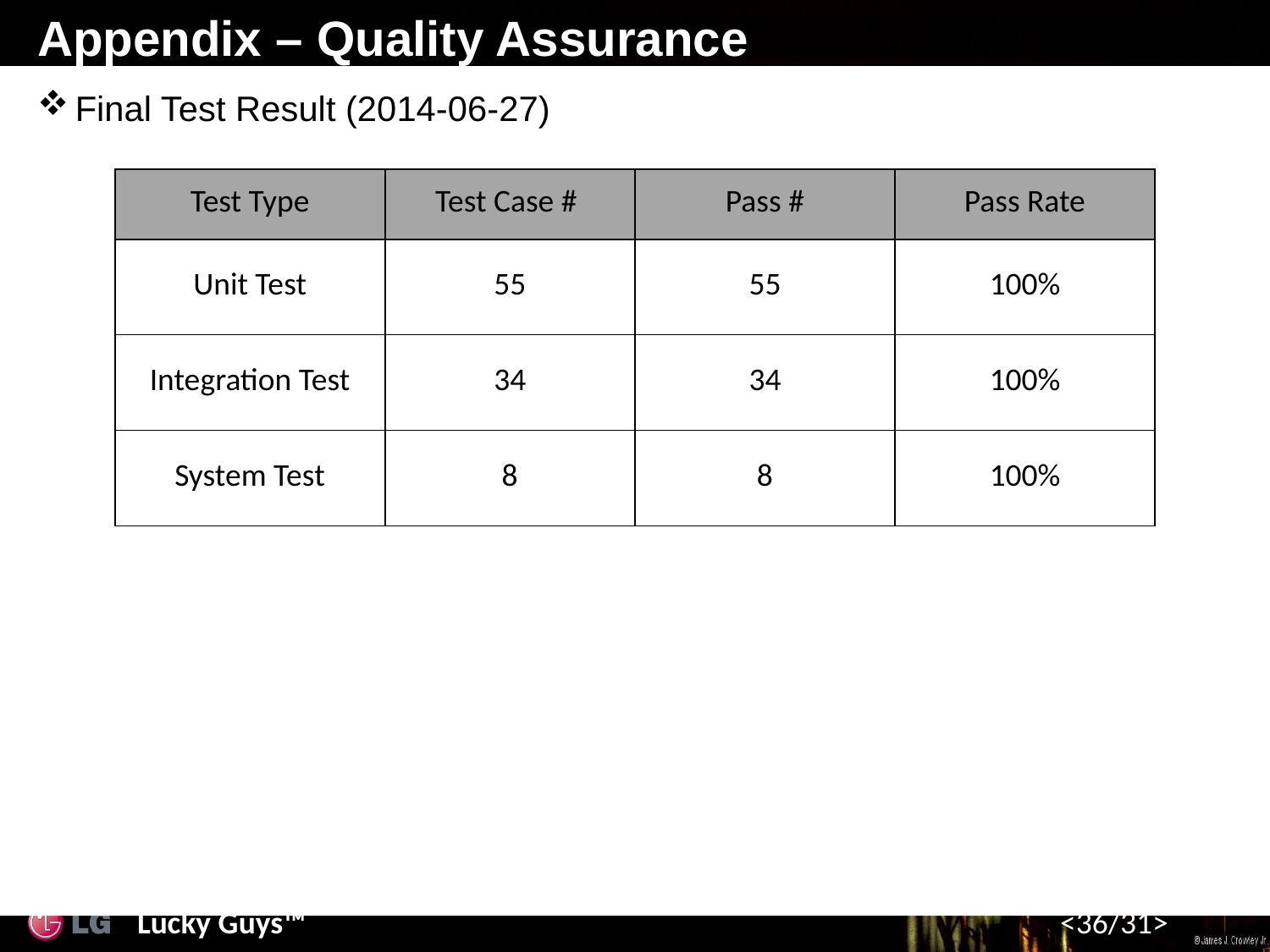

# Appendix – Quality Assurance
Final Test Result (2014-06-27)
| Test Type | Test Case # | Pass # | Pass Rate |
| --- | --- | --- | --- |
| Unit Test | 55 | 55 | 100% |
| Integration Test | 34 | 34 | 100% |
| System Test | 8 | 8 | 100% |